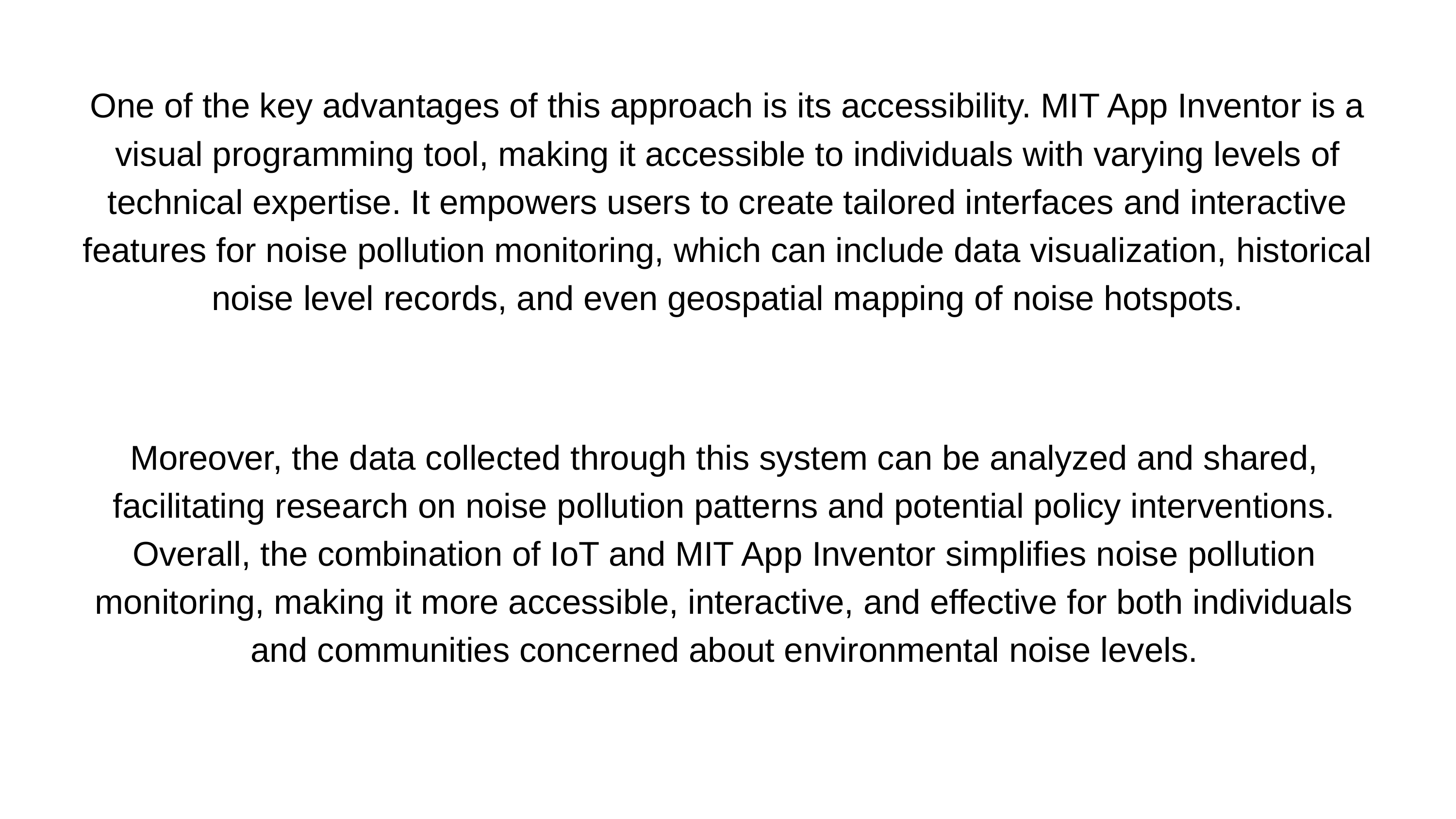

One of the key advantages of this approach is its accessibility. MIT App Inventor is a visual programming tool, making it accessible to individuals with varying levels of technical expertise. It empowers users to create tailored interfaces and interactive features for noise pollution monitoring, which can include data visualization, historical noise level records, and even geospatial mapping of noise hotspots.
Moreover, the data collected through this system can be analyzed and shared, facilitating research on noise pollution patterns and potential policy interventions. Overall, the combination of IoT and MIT App Inventor simplifies noise pollution monitoring, making it more accessible, interactive, and effective for both individuals and communities concerned about environmental noise levels.